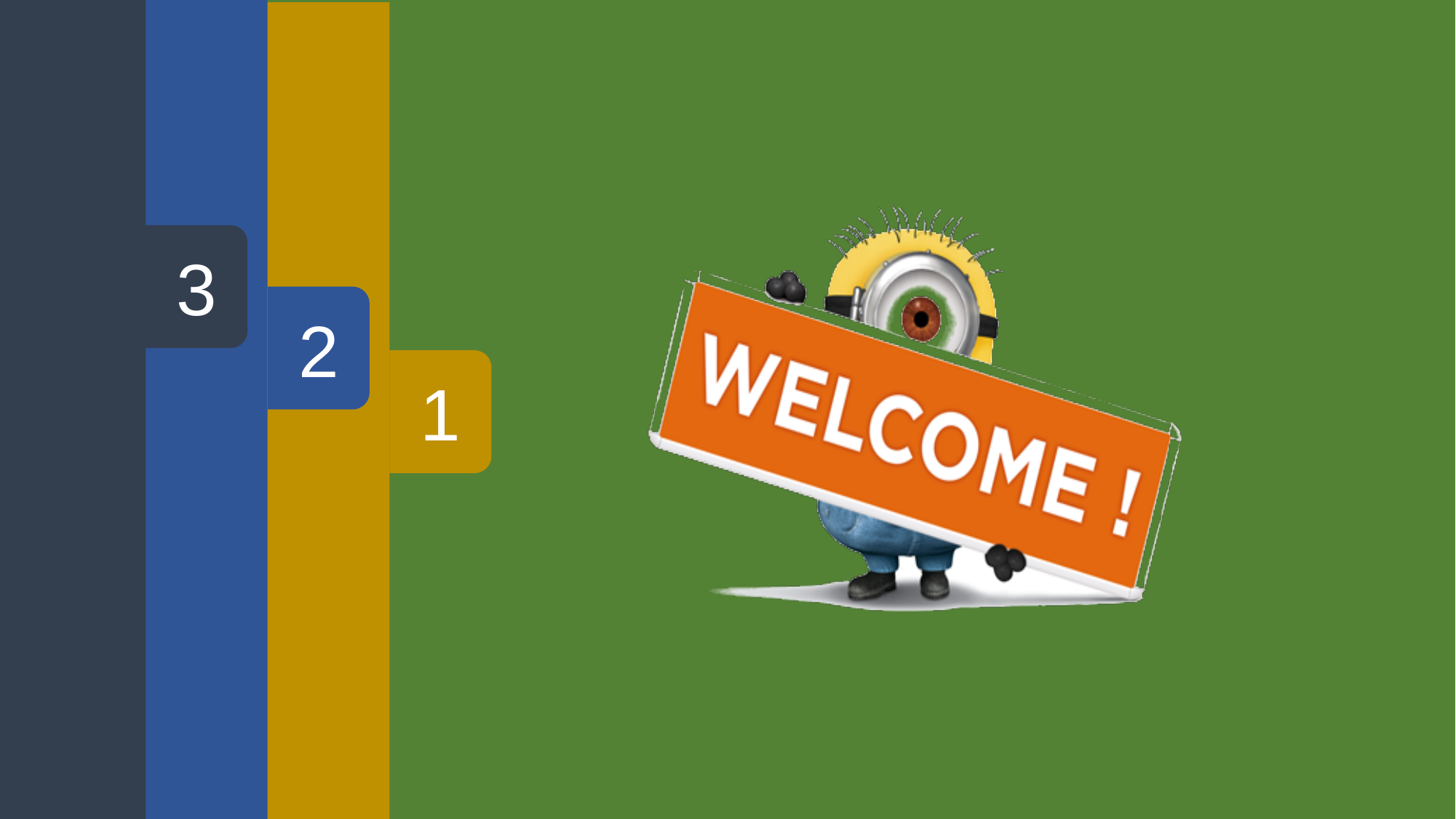

3
We are: Group 5

Mahir Mahbub (Member) 0807
Atiq Ahammed (Captain) 0817
Khayrul Islam (Member) 0822
Sifat-E-Mahadi (Member) 0839

2
Presenting to
Mr. Md. Iftekharul Amin
Assistant Professor
Institute of Business Administration
University Of Dhaka

1
Presentation on
Information System Analysis of LafargeHolcim